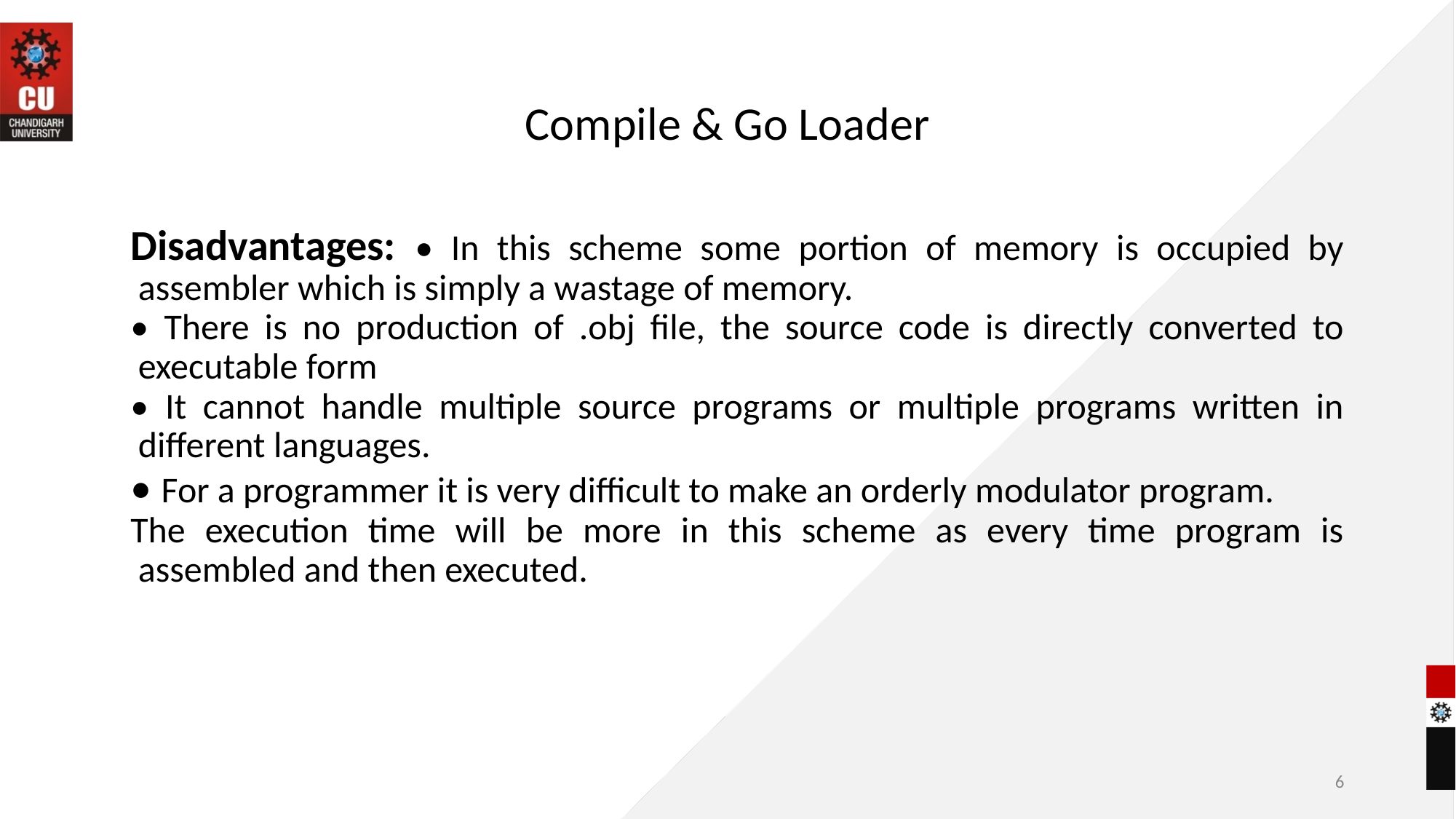

# Compile & Go Loader
Disadvantages: • In this scheme some portion of memory is occupied by assembler which is simply a wastage of memory.
• There is no production of .obj file, the source code is directly converted to executable form
• It cannot handle multiple source programs or multiple programs written in different languages.
• For a programmer it is very difficult to make an orderly modulator program.
The execution time will be more in this scheme as every time program is assembled and then executed.

6